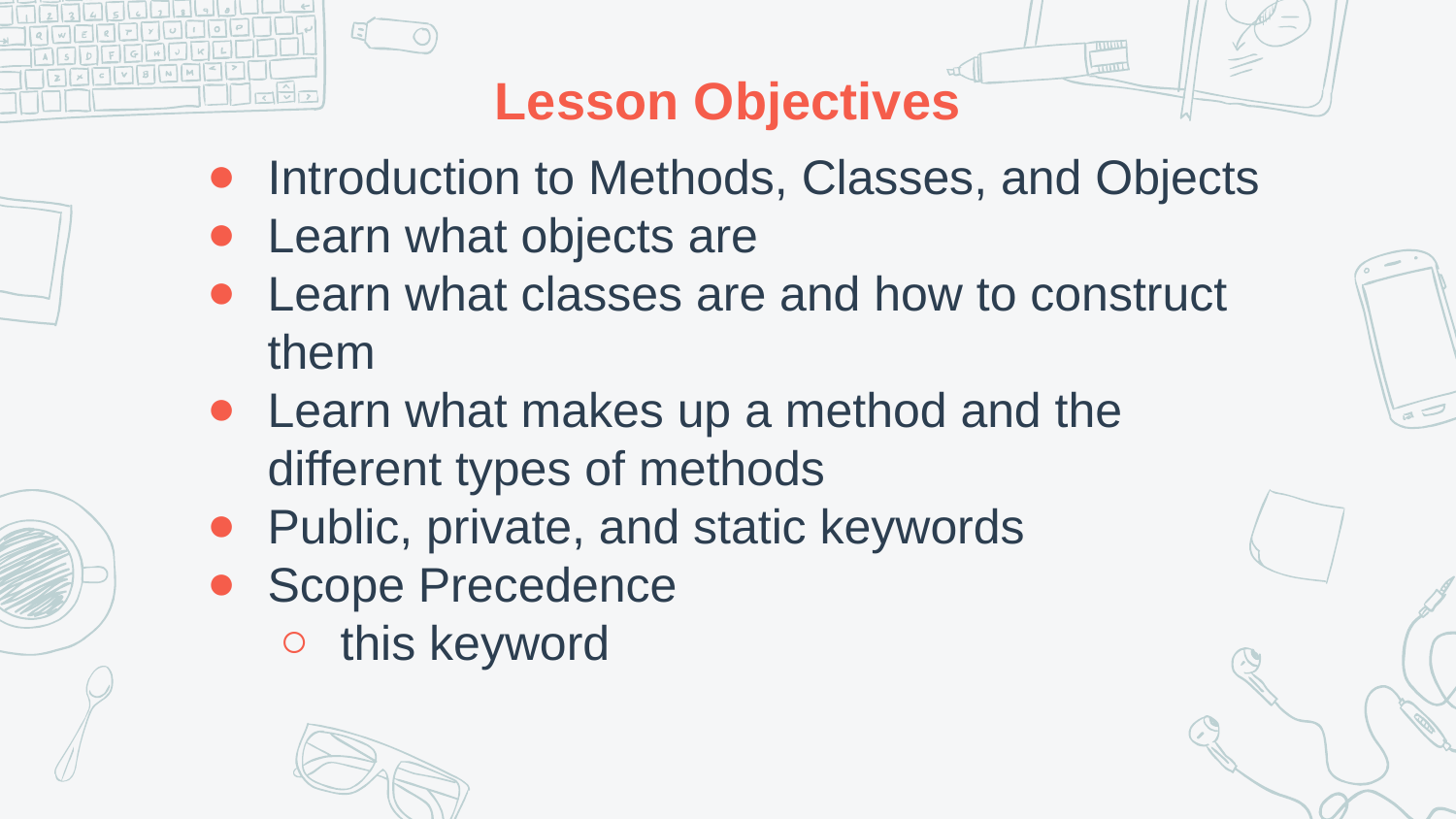

# Lesson Objectives
Introduction to Methods, Classes, and Objects
Learn what objects are
Learn what classes are and how to construct them
Learn what makes up a method and the different types of methods
Public, private, and static keywords
Scope Precedence
this keyword